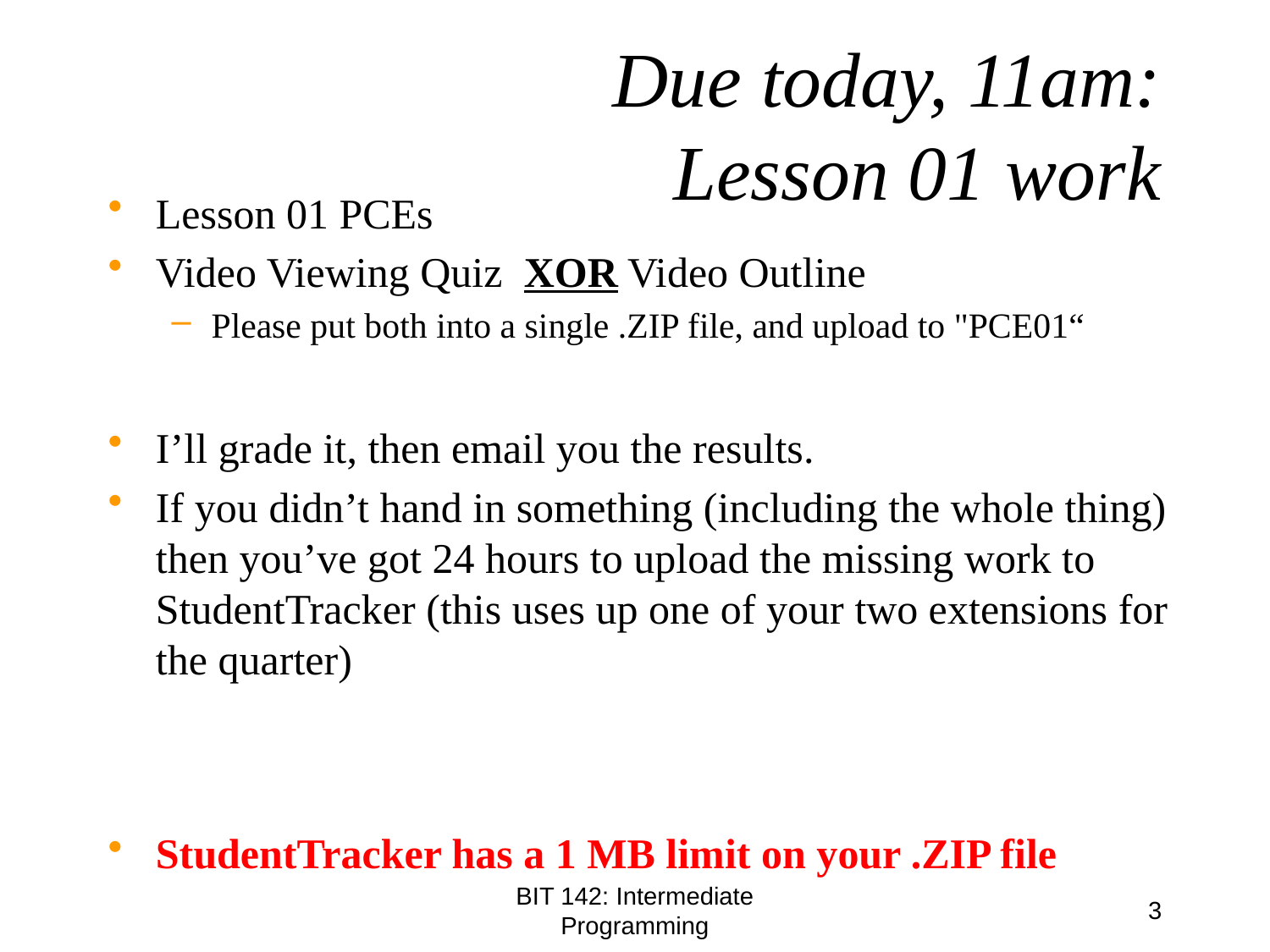

# Due today, 11am: Lesson 01 work
Lesson 01 PCEs
Video Viewing Quiz  XOR Video Outline
Please put both into a single .ZIP file, and upload to "PCE01“

I’ll grade it, then email you the results.
If you didn’t hand in something (including the whole thing) then you’ve got 24 hours to upload the missing work to StudentTracker (this uses up one of your two extensions for the quarter)

StudentTracker has a 1 MB limit on your .ZIP file

BIT 142: Intermediate Programming
3